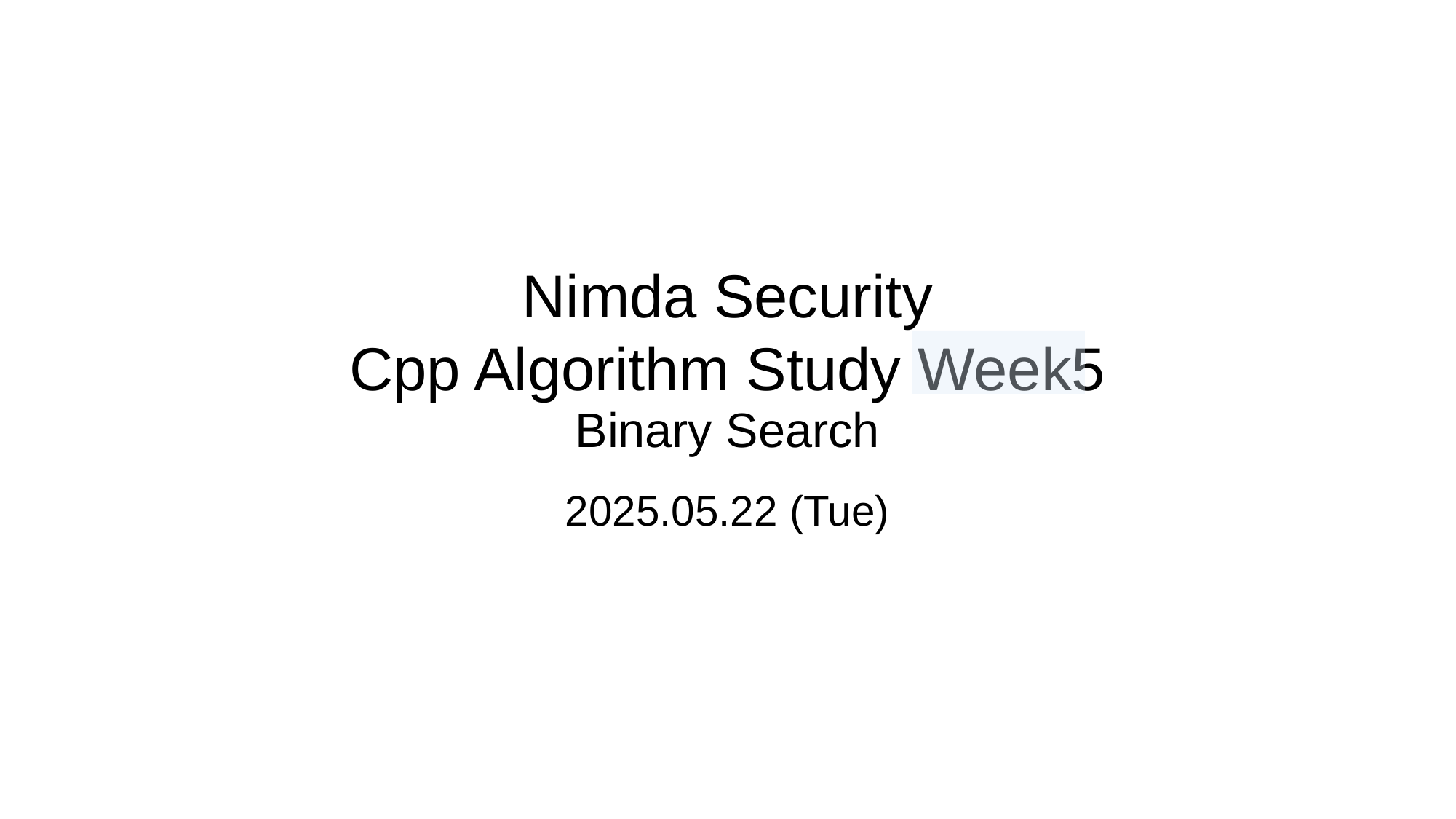

Nimda Security
Cpp Algorithm Study Week5

Binary Search
2025.05.22 (Tue)